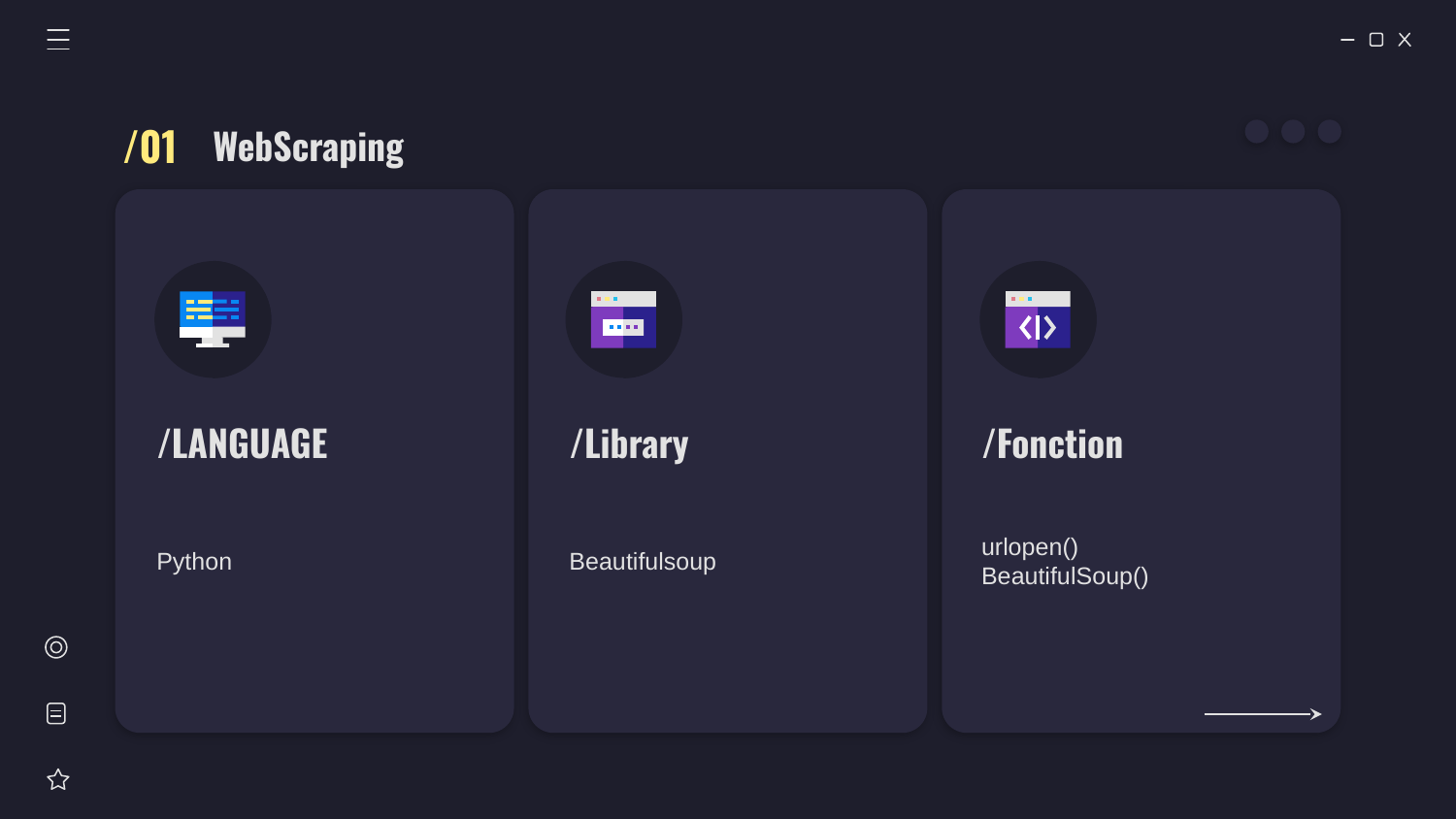

WebScraping
/01

# /LANGUAGE
/Library
/Fonction
Beautifulsoup
Python
urlopen()
BeautifulSoup()